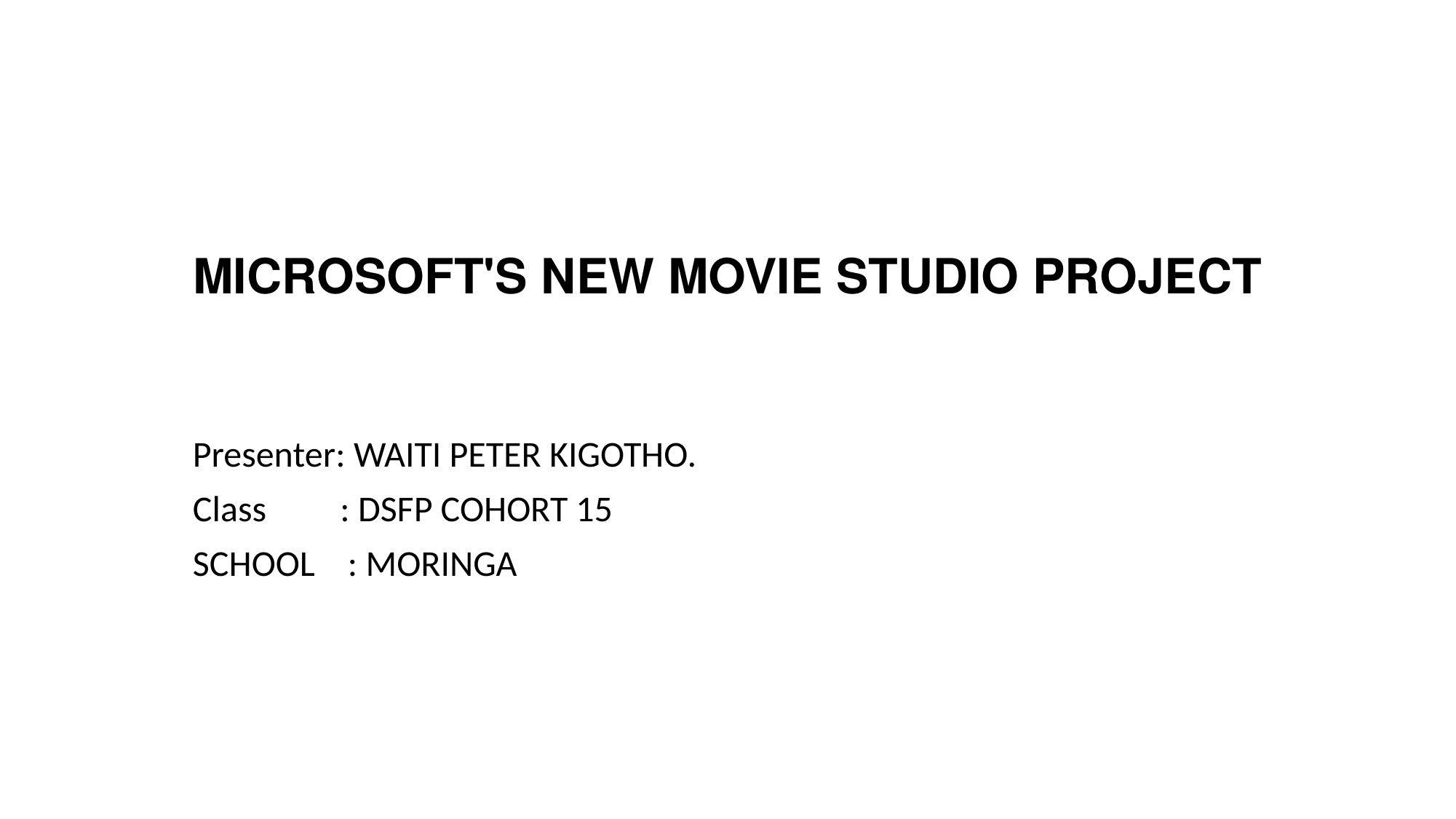

# MICROSOFT'S NEW MOVIE STUDIO PROJECT
Presenter: WAITI PETER KIGOTHO.
Class         : DSFP COHORT 15
SCHOOL    : MORINGA